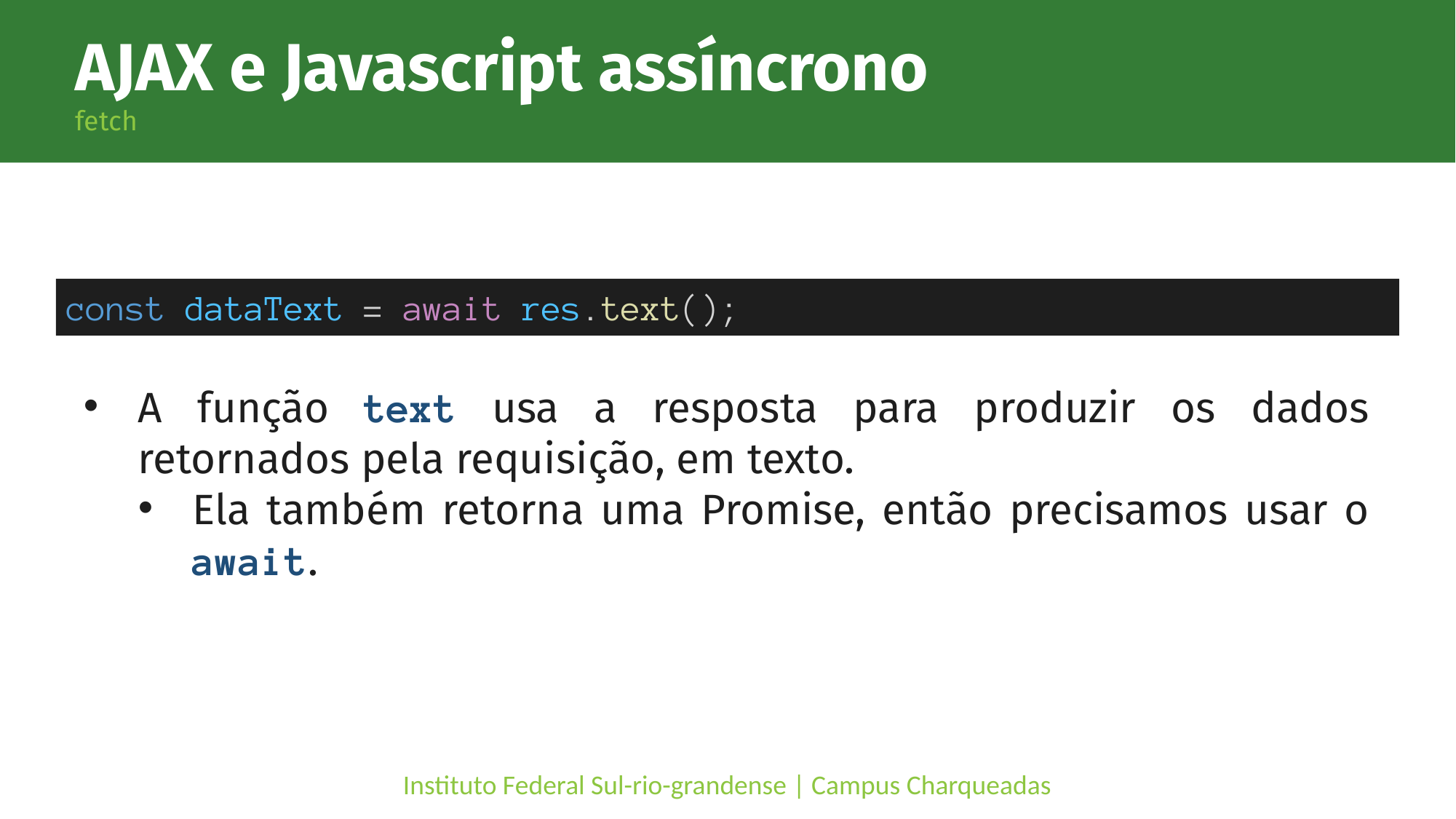

AJAX e Javascript assíncrono
fetch
const dataText = await res.text();
A função text usa a resposta para produzir os dados retornados pela requisição, em texto.
Ela também retorna uma Promise, então precisamos usar o await.